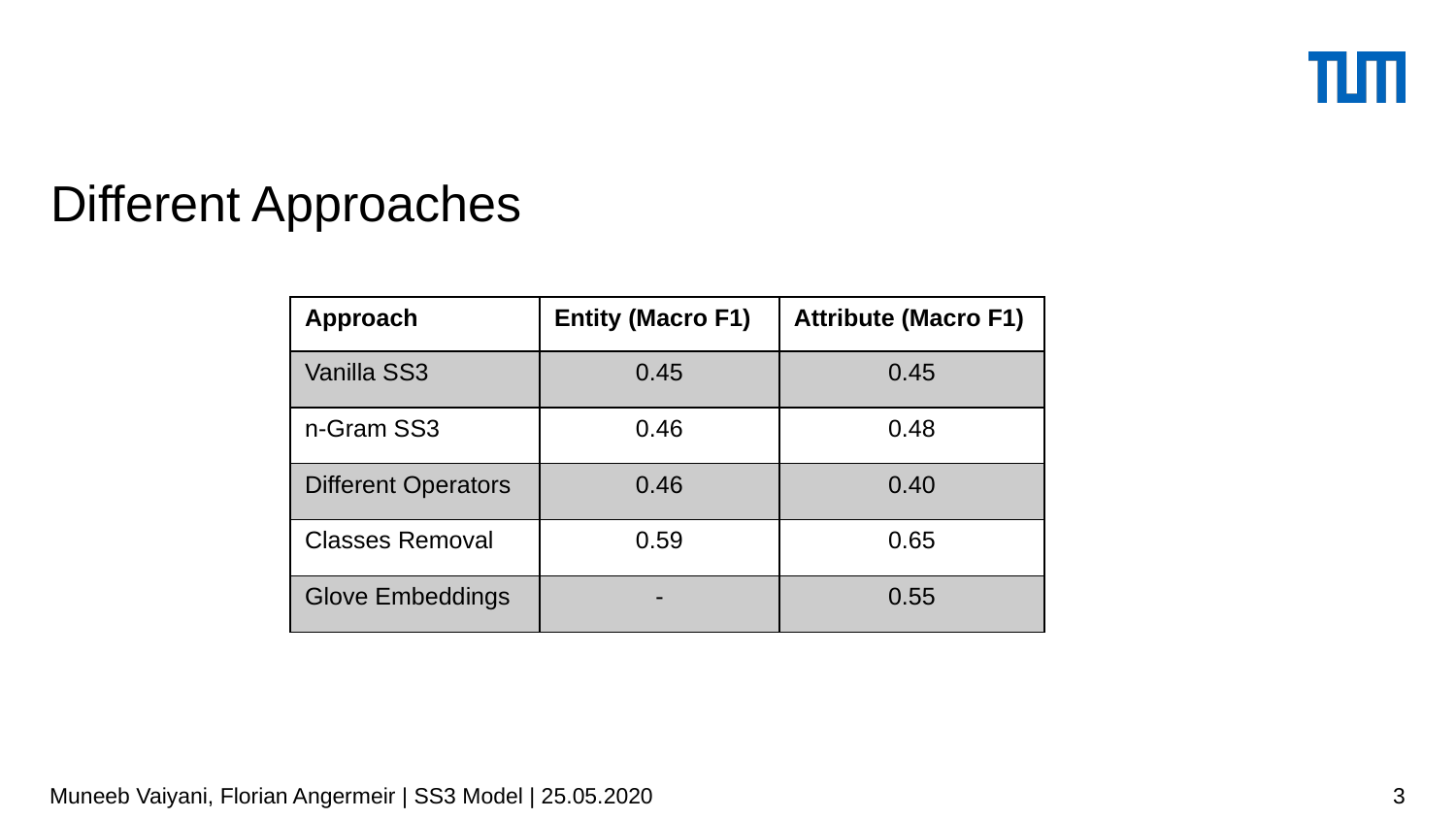

# Different Approaches
| Approach | Entity (Macro F1) | Attribute (Macro F1) |
| --- | --- | --- |
| Vanilla SS3 | 0.45 | 0.45 |
| n-Gram SS3 | 0.46 | 0.48 |
| Different Operators | 0.46 | 0.40 |
| Classes Removal | 0.59 | 0.65 |
| Glove Embeddings | - | 0.55 |
Muneeb Vaiyani, Florian Angermeir | SS3 Model | 25.05.2020
3